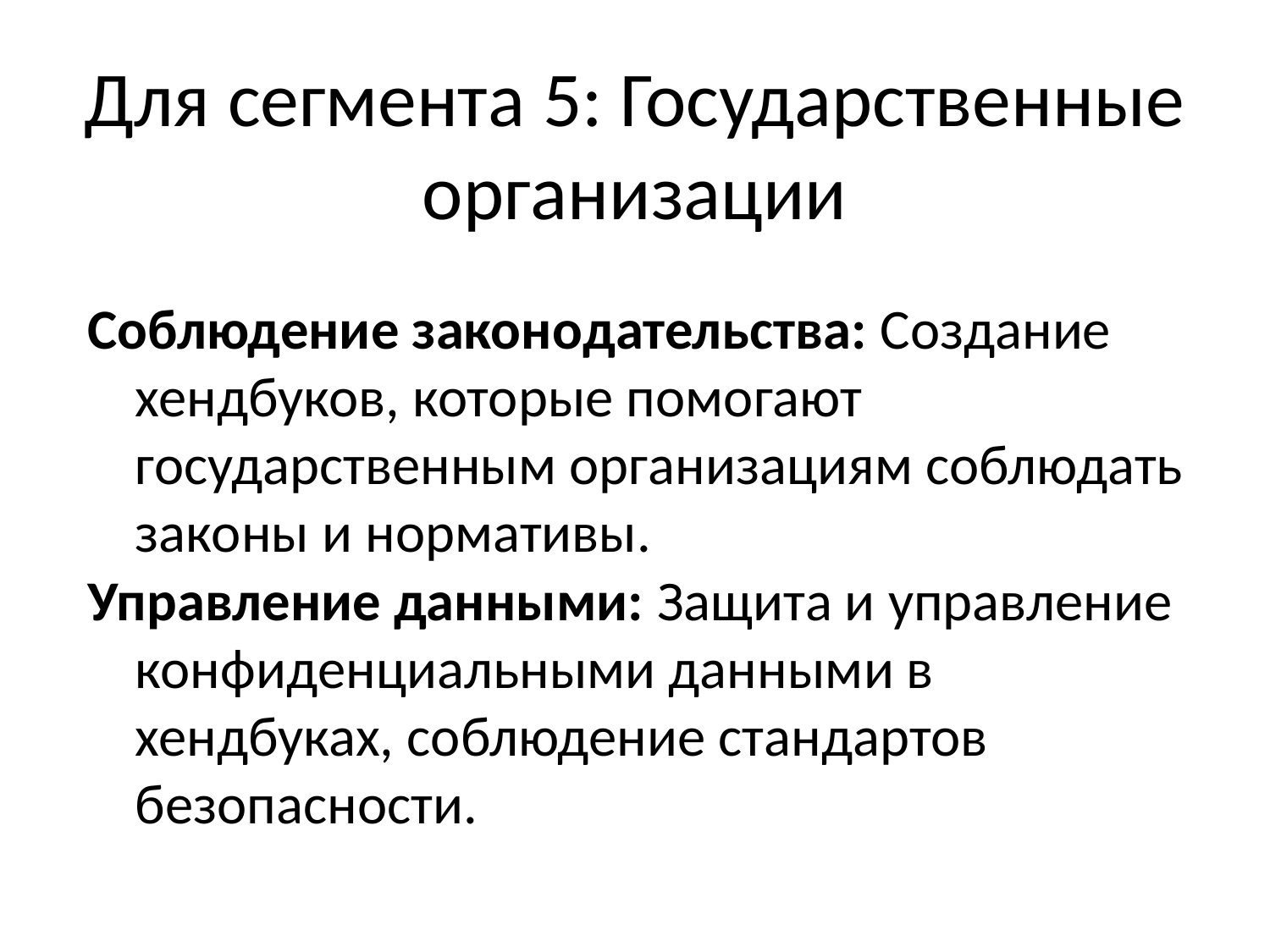

# Для сегмента 5: Государственные организации

Соблюдение законодательства: Создание хендбуков, которые помогают государственным организациям соблюдать законы и нормативы.
Управление данными: Защита и управление конфиденциальными данными в хендбуках, соблюдение стандартов безопасности.